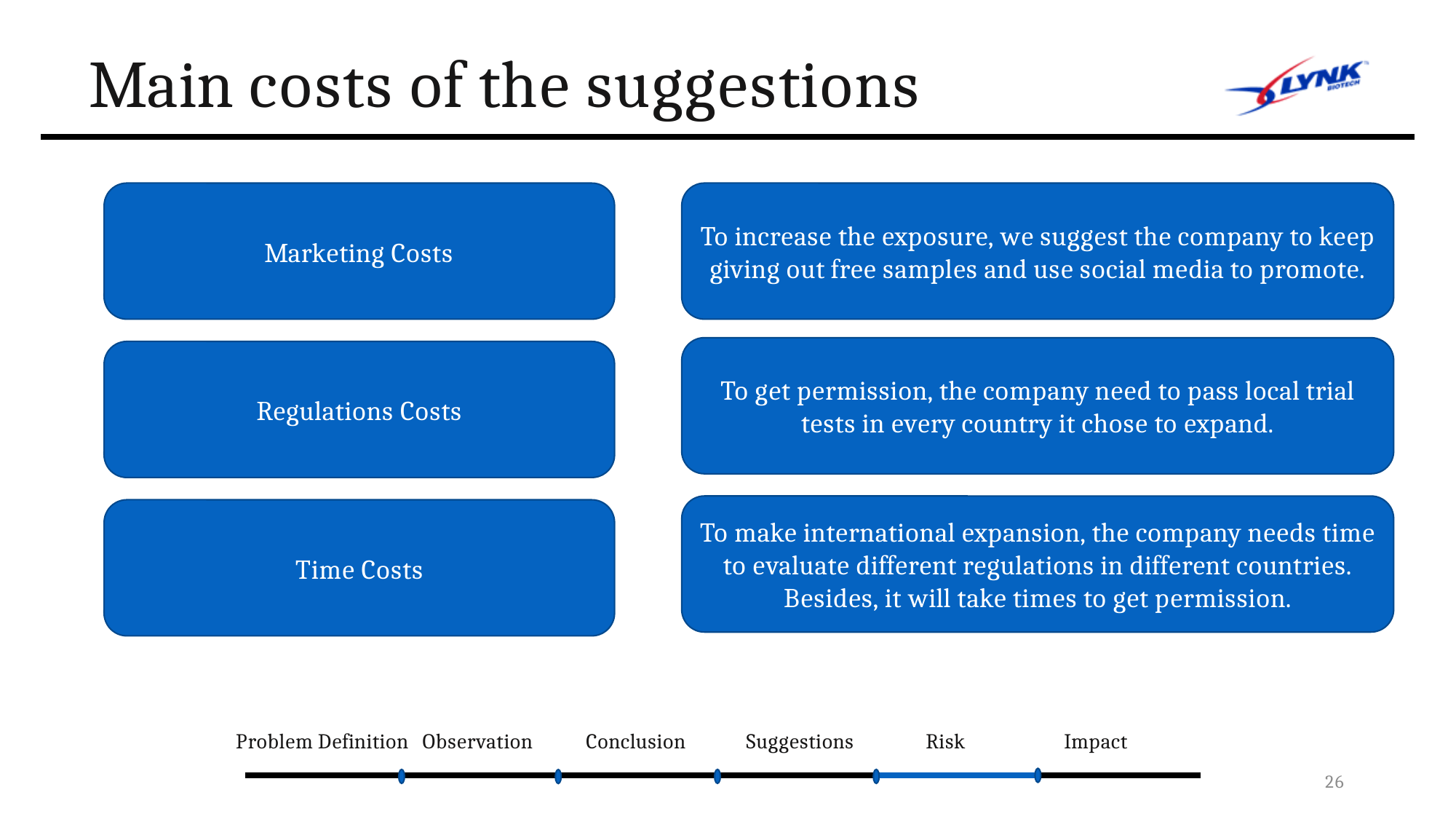

# Main costs of the suggestions
Marketing Costs
To increase the exposure, we suggest the company to keep giving out free samples and use social media to promote.
To get permission, the company need to pass local trial tests in every country it chose to expand.
Regulations Costs
To make international expansion, the company needs time to evaluate different regulations in different countries. Besides, it will take times to get permission.
Time Costs